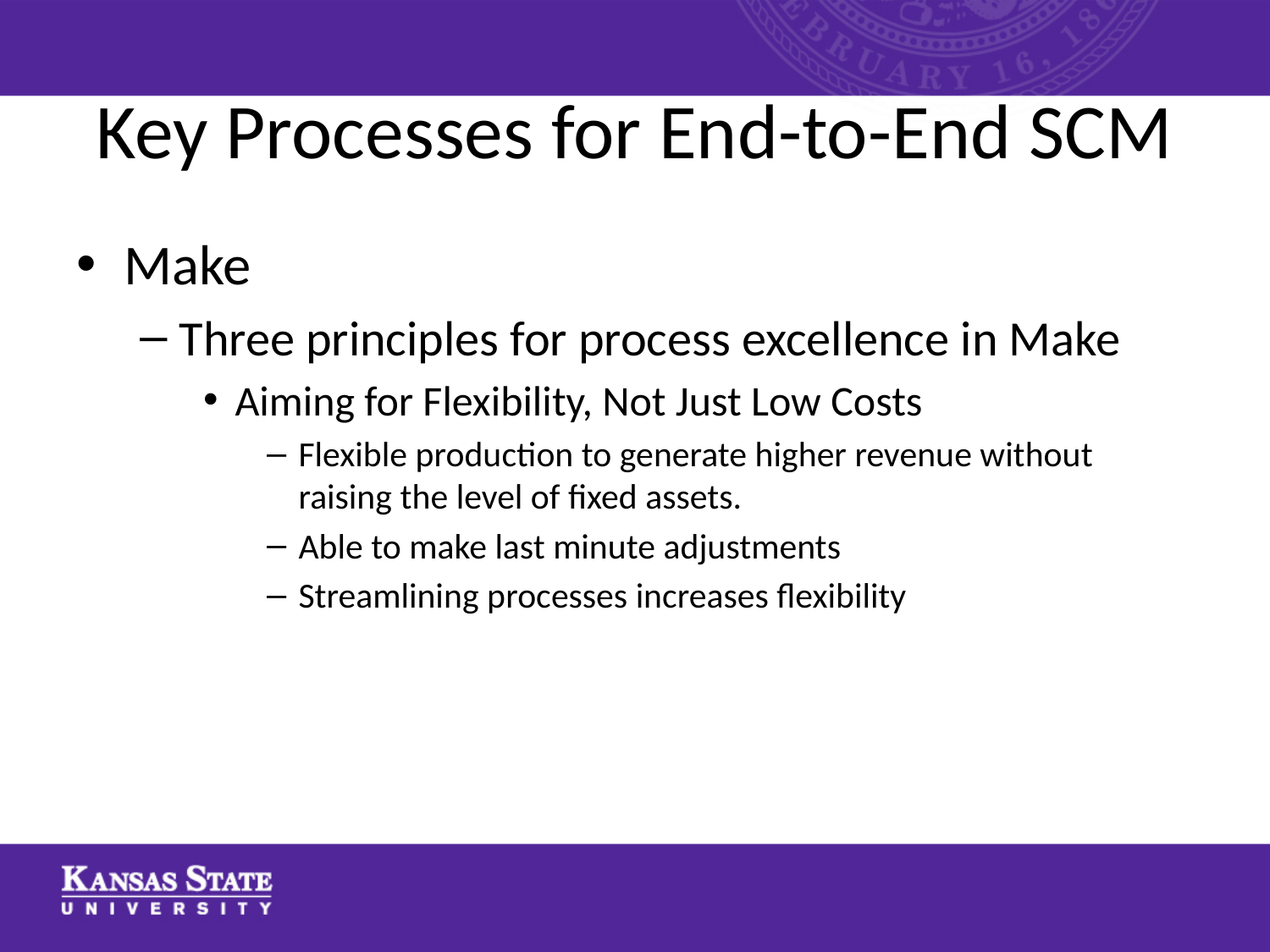

# Key Processes for End-to-End SCM
Make
Three principles for process excellence in Make
Aiming for Flexibility, Not Just Low Costs
Flexible production to generate higher revenue without raising the level of fixed assets.
Able to make last minute adjustments
Streamlining processes increases flexibility